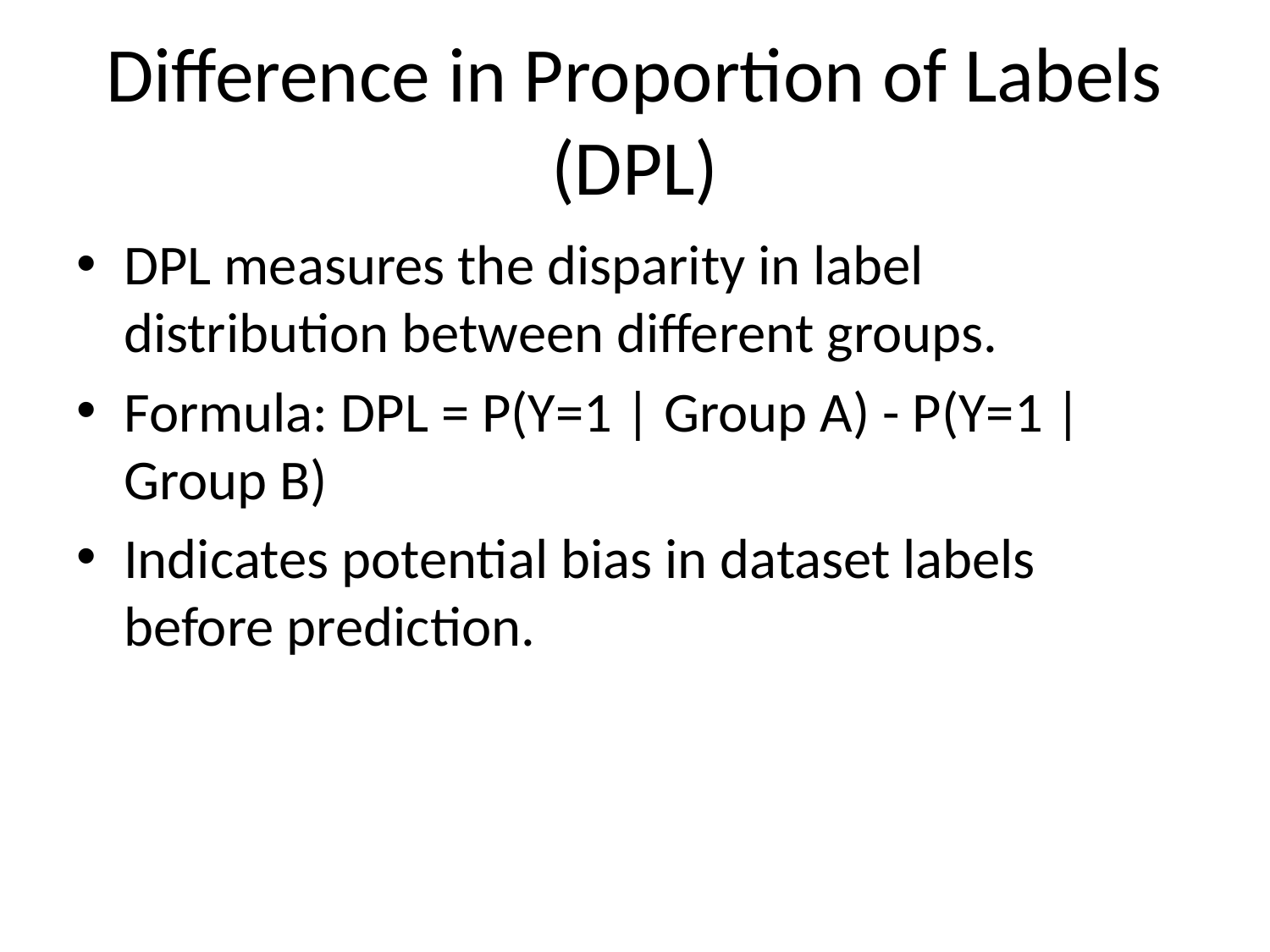

# Difference in Proportion of Labels (DPL)
DPL measures the disparity in label distribution between different groups.
Formula: DPL = P(Y=1 | Group A) - P(Y=1 | Group B)
Indicates potential bias in dataset labels before prediction.